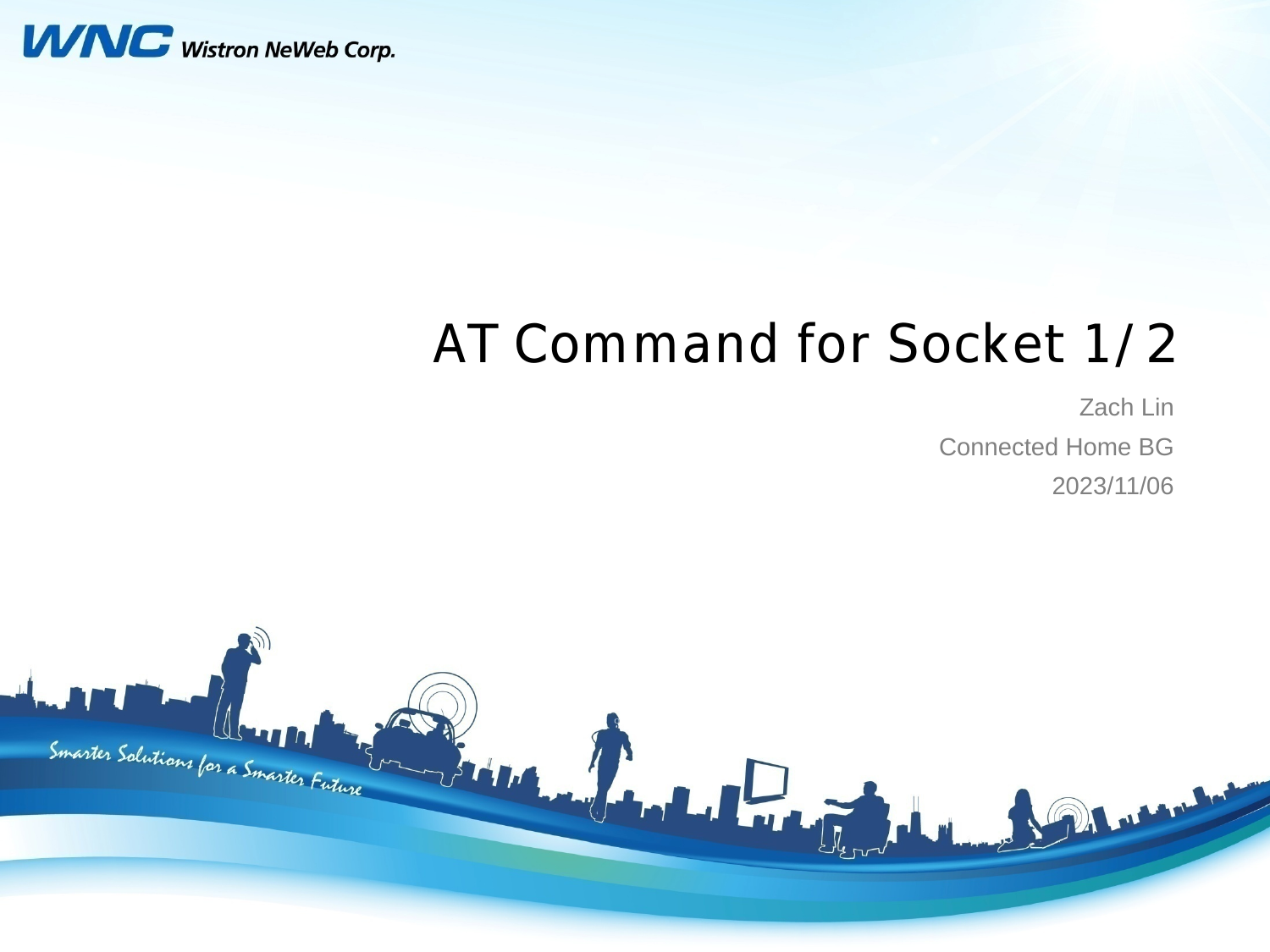

# AT Command for Socket 1/2
Zach Lin
Connected Home BG
2023/11/06
Jan. 2012